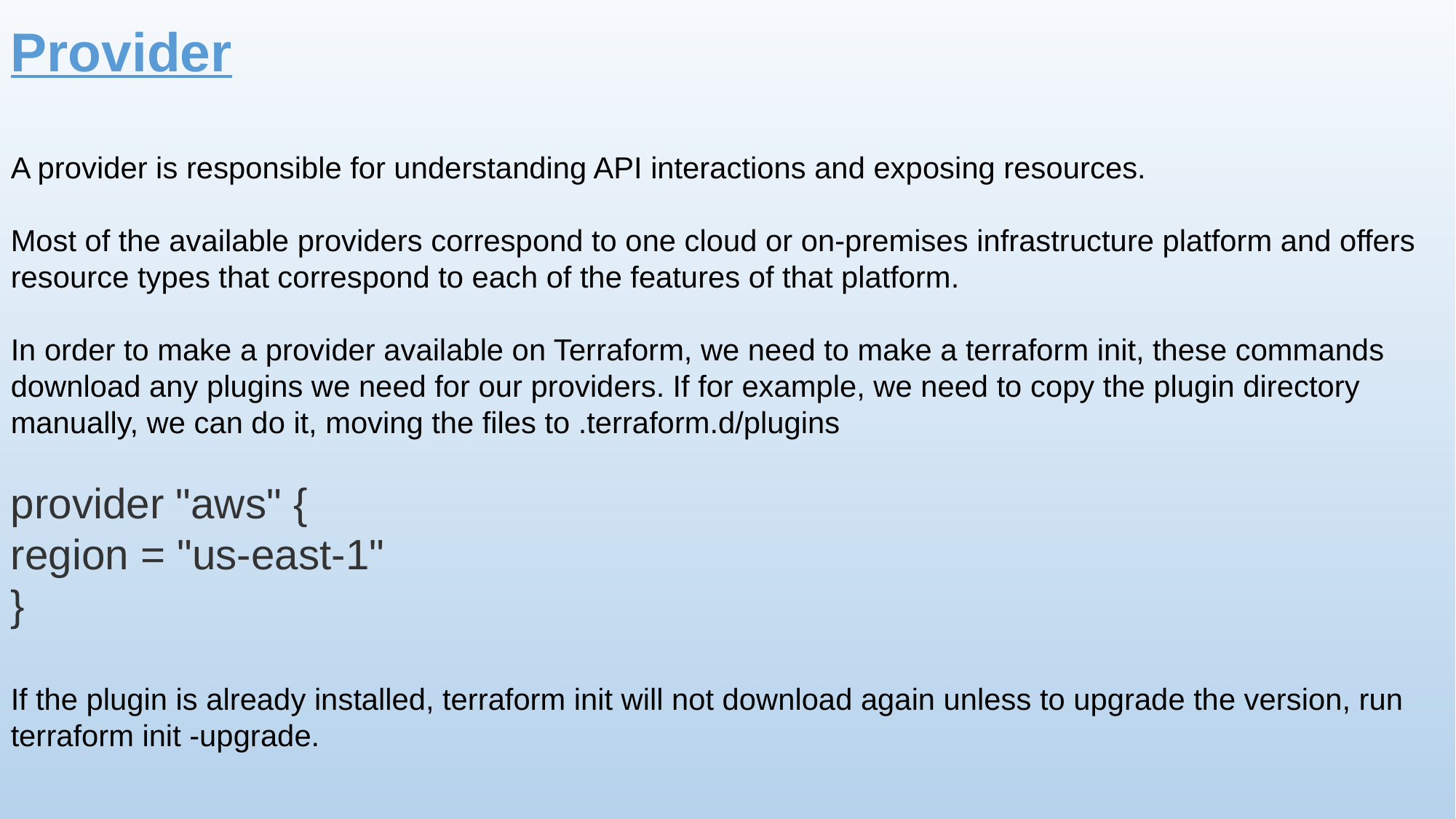

Provider

A provider is responsible for understanding API interactions and exposing resources.

Most of the available providers correspond to one cloud or on-premises infrastructure platform and offers resource types that correspond to each of the features of that platform.

In order to make a provider available on Terraform, we need to make a terraform init, these commands download any plugins we need for our providers. If for example, we need to copy the plugin directory manually, we can do it, moving the files to .terraform.d/plugins

provider "aws" {
region = "us-east-1"
}

If the plugin is already installed, terraform init will not download again unless to upgrade the version, run terraform init -upgrade.